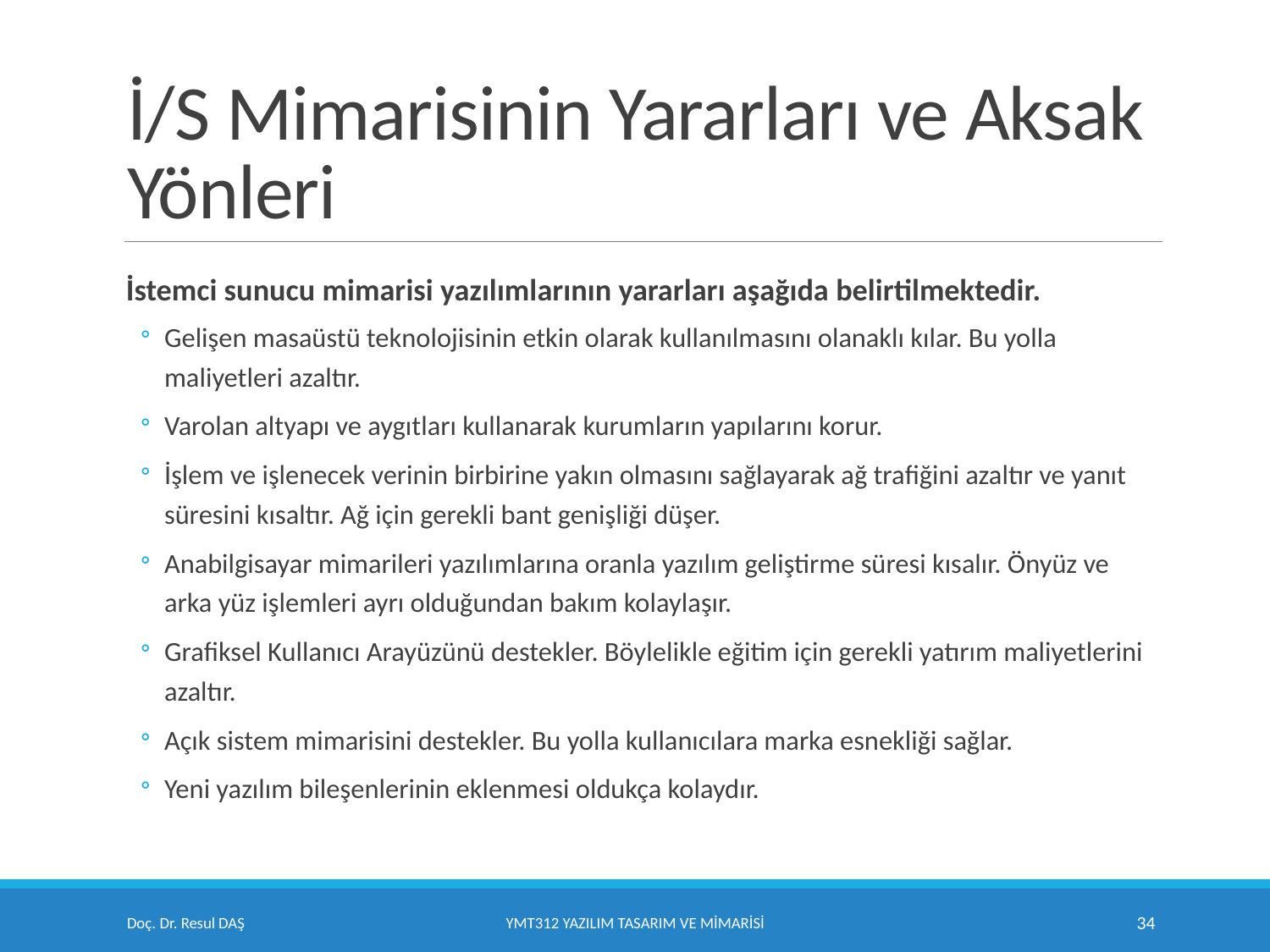

# İ/S Mimarisinin Yararları ve Aksak Yönleri
İstemci sunucu mimarisi yazılımlarının yararları aşağıda belirtilmektedir.
Gelişen masaüstü teknolojisinin etkin olarak kullanılmasını olanaklı kılar. Bu yolla maliyetleri azaltır.
Varolan altyapı ve aygıtları kullanarak kurumların yapılarını korur.
İşlem ve işlenecek verinin birbirine yakın olmasını sağlayarak ağ trafiğini azaltır ve yanıt süresini kısaltır. Ağ için gerekli bant genişliği düşer.
Anabilgisayar mimarileri yazılımlarına oranla yazılım geliştirme süresi kısalır. Önyüz ve arka yüz işlemleri ayrı olduğundan bakım kolaylaşır.
Grafiksel Kullanıcı Arayüzünü destekler. Böylelikle eğitim için gerekli yatırım maliyetlerini azaltır.
Açık sistem mimarisini destekler. Bu yolla kullanıcılara marka esnekliği sağlar.
Yeni yazılım bileşenlerinin eklenmesi oldukça kolaydır.
Doç. Dr. Resul DAŞ
YMT312 Yazılım Tasarım ve Mimarisi
34